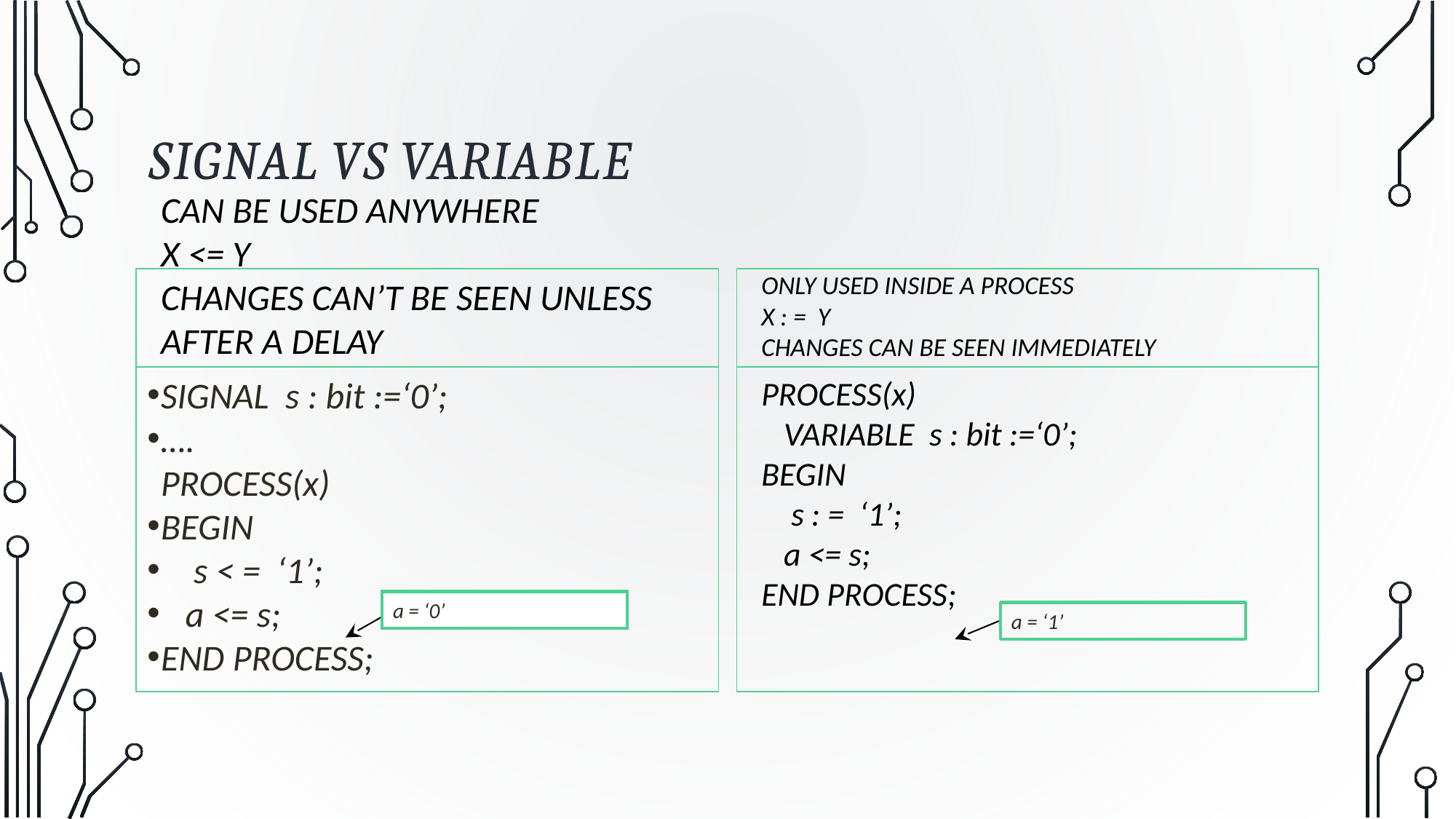

SIGNAL VS VARIABLE
CAN BE USED ANYWHERE
X <= Y
CHANGES CAN’T BE SEEN UNLESS AFTER A DELAY
ONLY USED INSIDE A PROCESS
X : =  Y
CHANGES CAN BE SEEN IMMEDIATELY
SIGNAL  s : bit :=‘0’;
….
PROCESS(x)
BEGIN
    s < =  ‘1’;
   a <= s;
END PROCESS;

PROCESS(x)
   VARIABLE  s : bit :=‘0’;
BEGIN
    s : =  ‘1’;
   a <= s;
END PROCESS;

a = ‘0’
a = ‘1’